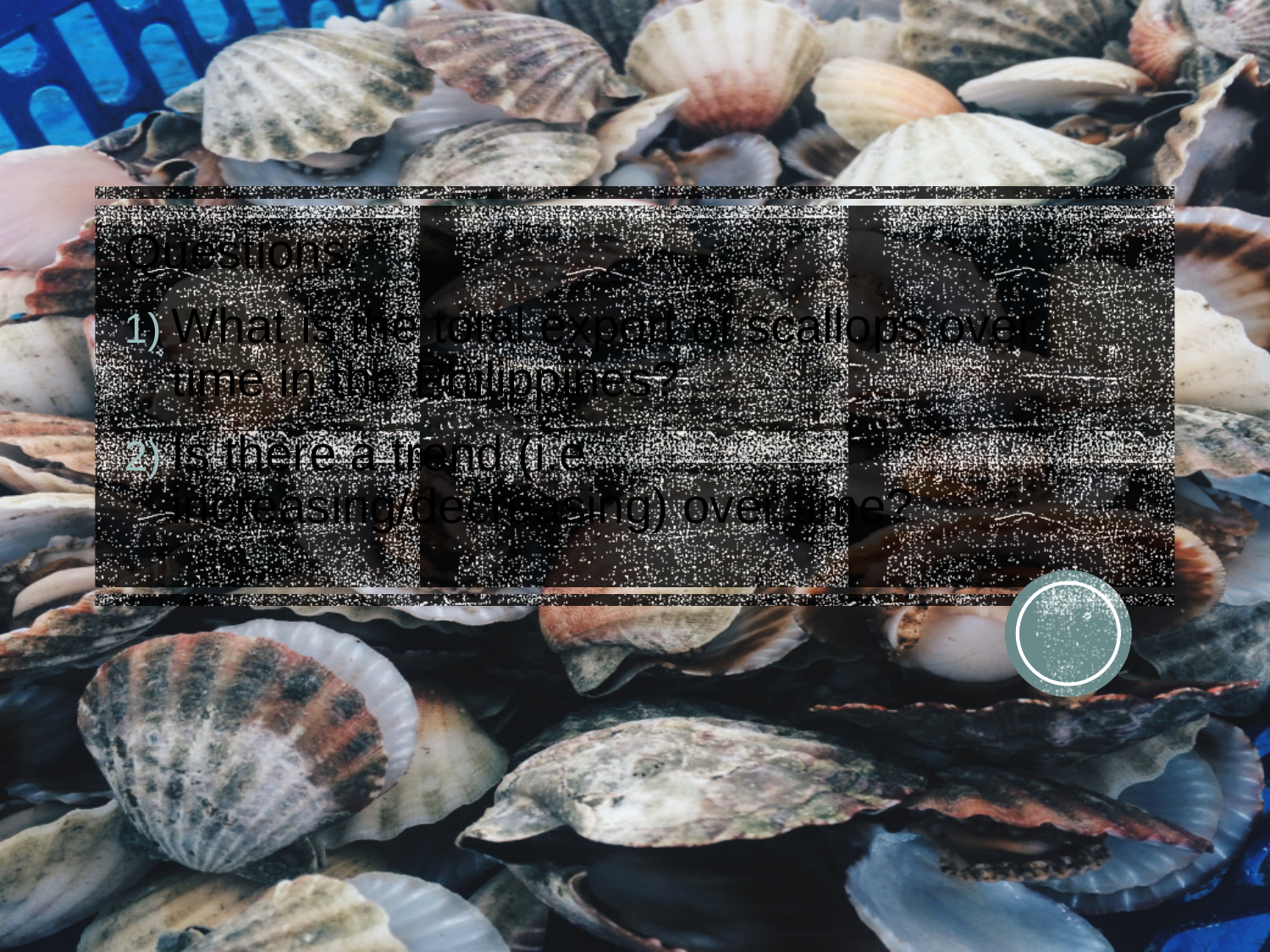

Questions:
What is the total export of scallops over time in the Philippines?
Is there a trend (i.e. increasing/decreasing) over time?